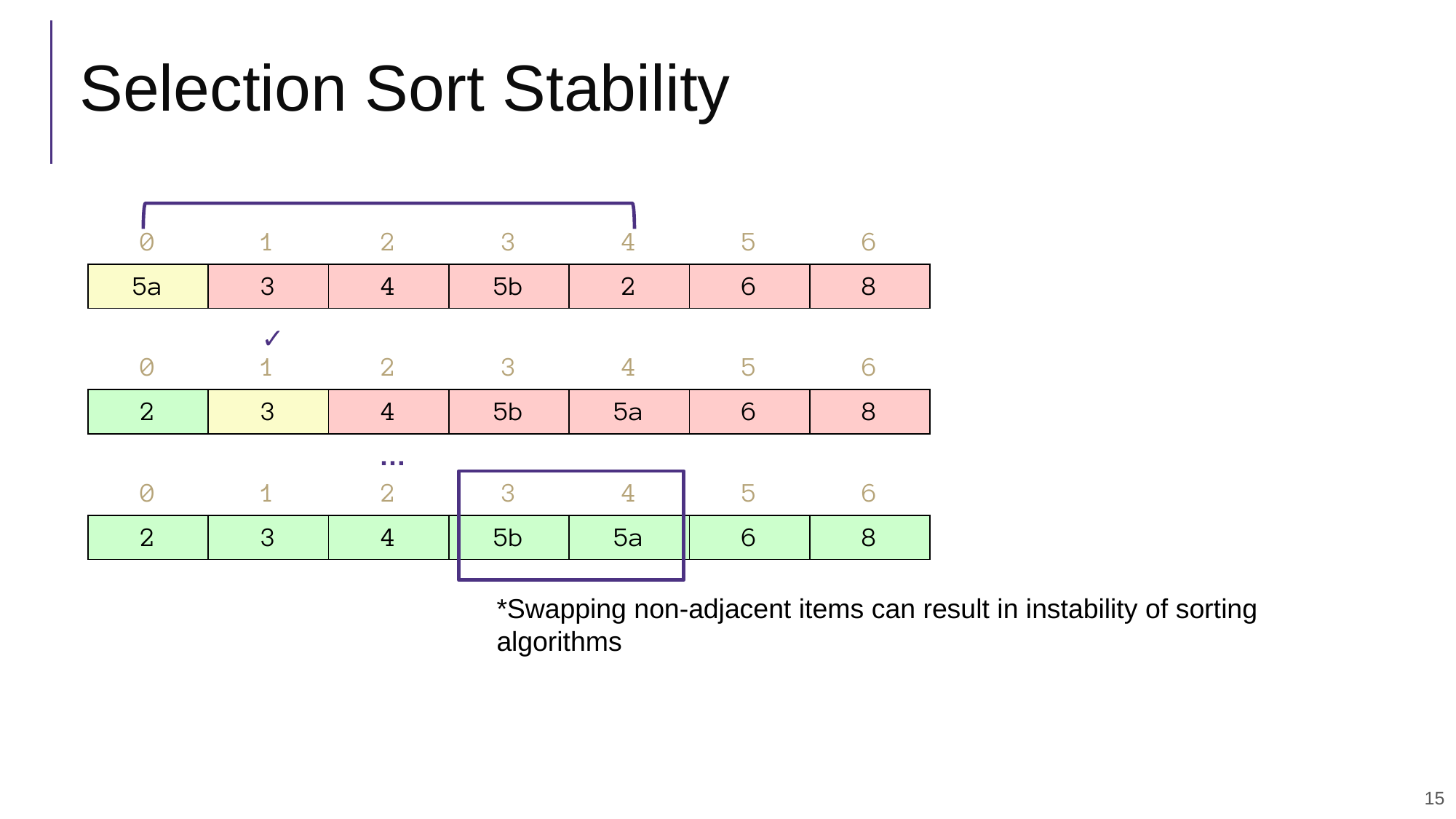

# Selection Sort Stability
| 0 | 1 | 2 | 3 | 4 | 5 | 6 |
| --- | --- | --- | --- | --- | --- | --- |
| 5a | 3 | 4 | 5b | 2 | 6 | 8 |
✓
| 0 | 1 | 2 | 3 | 4 | 5 | 6 |
| --- | --- | --- | --- | --- | --- | --- |
| 2 | 3 | 4 | 5b | 5a | 6 | 8 |
…
| 0 | 1 | 2 | 3 | 4 | 5 | 6 |
| --- | --- | --- | --- | --- | --- | --- |
| 2 | 3 | 4 | 5b | 5a | 6 | 8 |

*Swapping non-adjacent items can result in instability of sorting algorithms